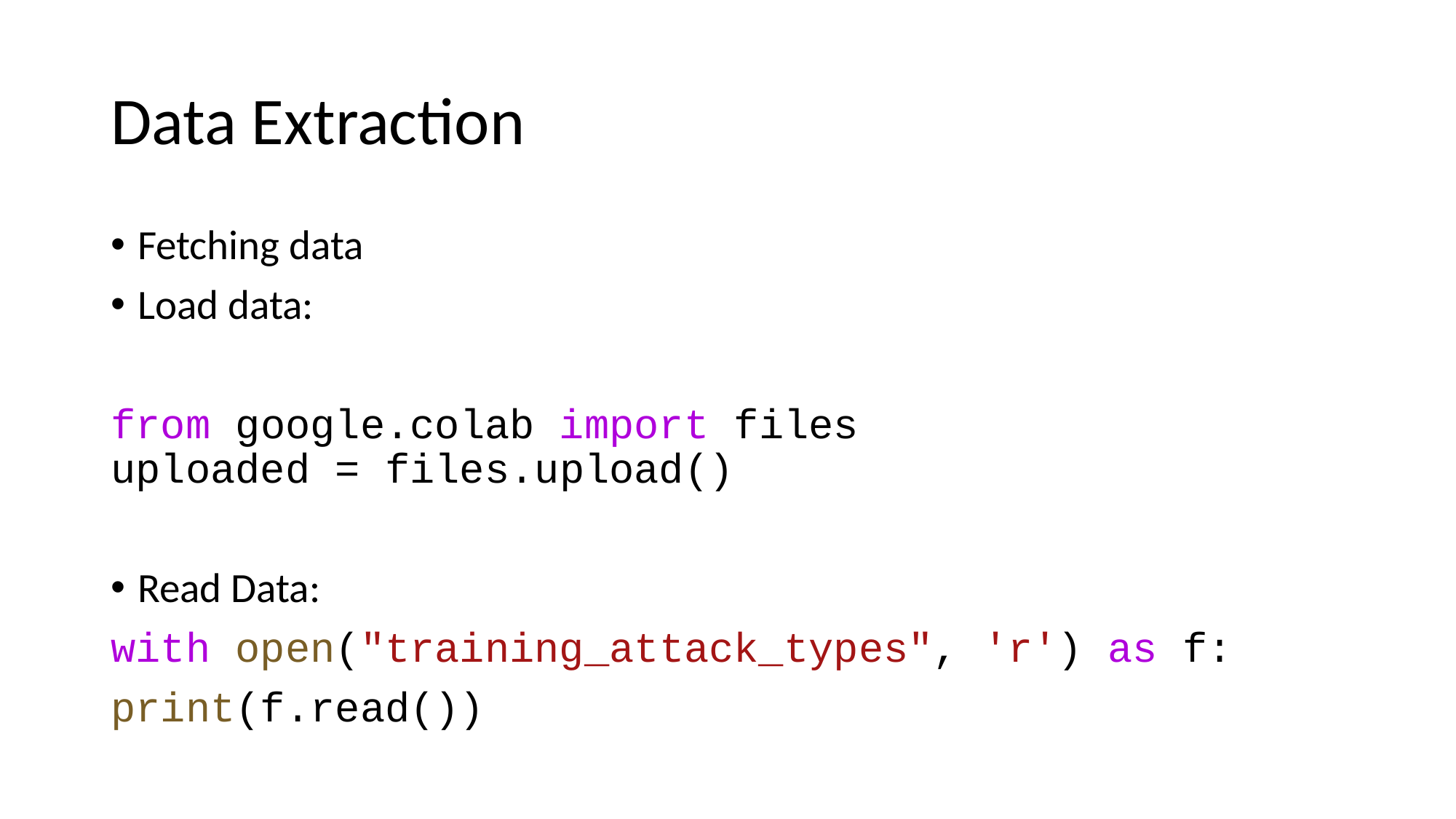

# Data Extraction
Fetching data
Load data:

from google.colab import files
uploaded = files.upload()

Read Data:
with open("training_attack_types", 'r') as f:
print(f.read())